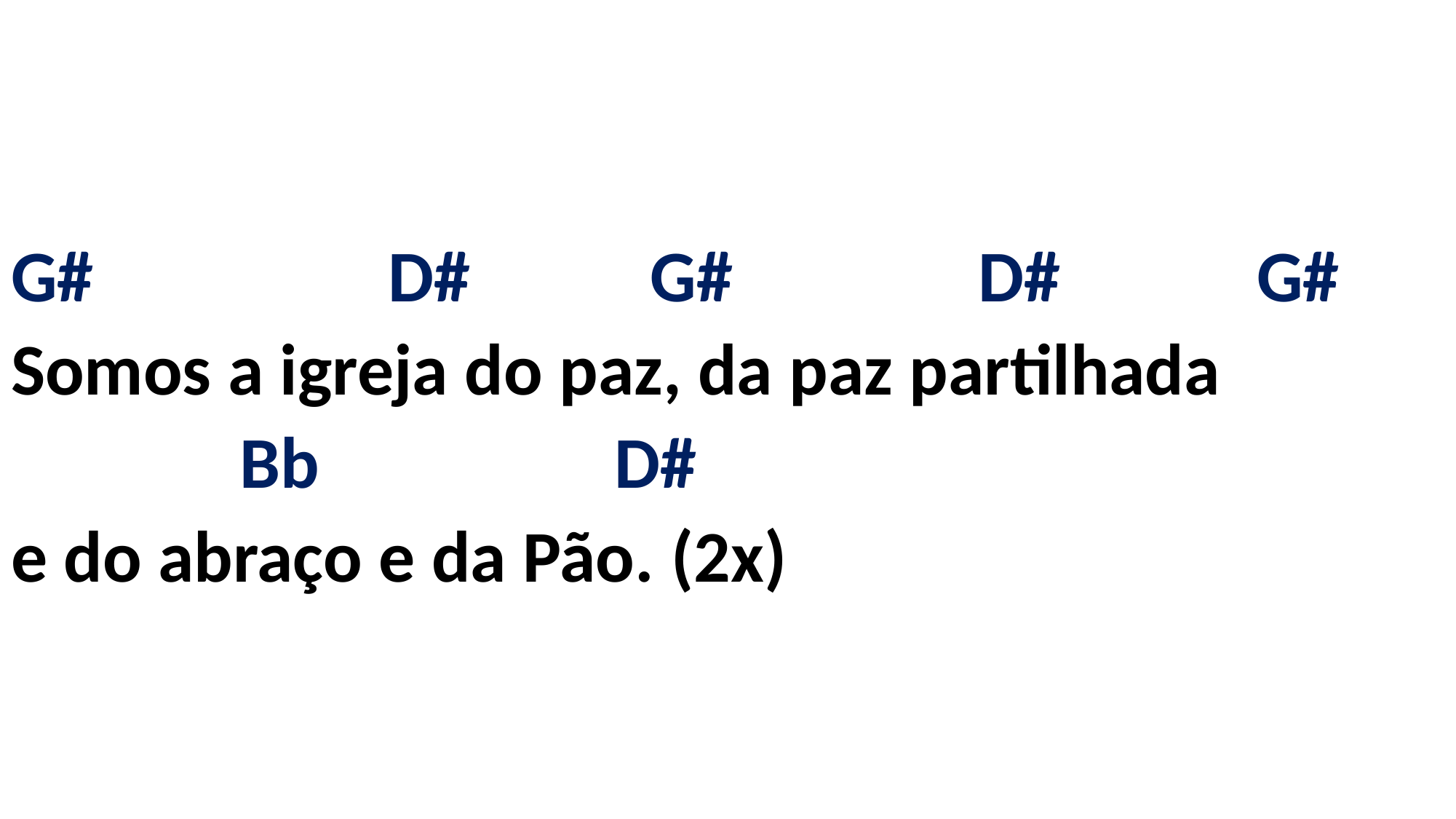

# G#                  D#           G#               D#            G# Somos a igreja do paz, da paz partilhada Bb                  D# e do abraço e da Pão. (2x)